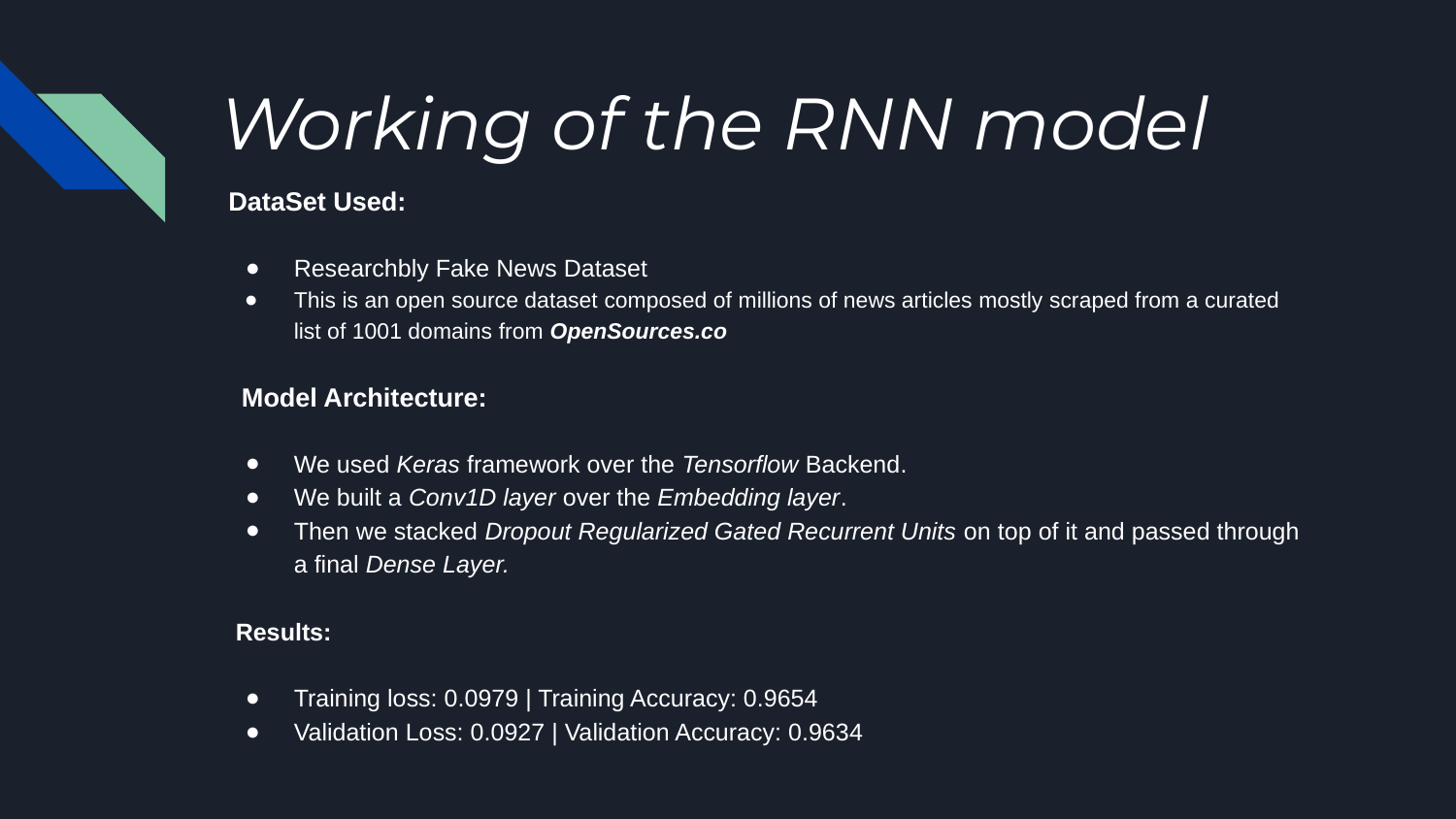

# Working of the RNN model
 DataSet Used:
Researchbly Fake News Dataset
This is an open source dataset composed of millions of news articles mostly scraped from a curated list of 1001 domains from OpenSources.co
   Model Architecture:
We used Keras framework over the Tensorflow Backend.
We built a Conv1D layer over the Embedding layer.
Then we stacked Dropout Regularized Gated Recurrent Units on top of it and passed through a final Dense Layer.
  Results:
Training loss: 0.0979 | Training Accuracy: 0.9654
Validation Loss: 0.0927 | Validation Accuracy: 0.9634